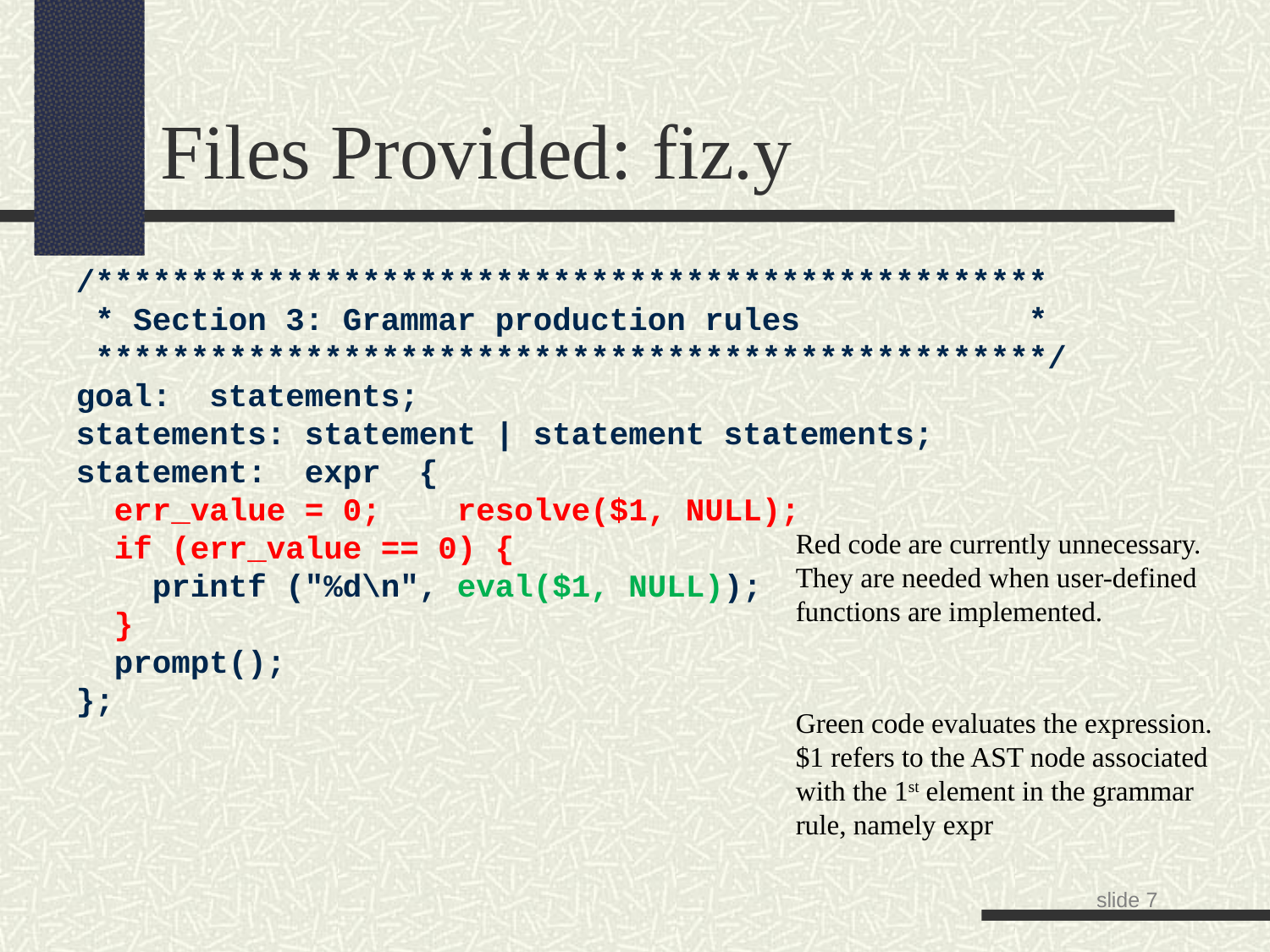

Files Provided: fiz.y
/**************************************************
 * Section 3: Grammar production rules            *
 **************************************************/
goal:  statements;
statements: statement | statement statements;
statement:  expr  {
  err_value = 0;	resolve($1, NULL);
  if (err_value == 0) {
    printf ("%d\n", eval($1, NULL));
  }
  prompt();
};
Red code are currently unnecessary.  They are needed when user-defined functions are implemented.
Green code evaluates the expression.
$1 refers to the AST node associated with the 1st element in the grammar rule, namely expr
slide 7